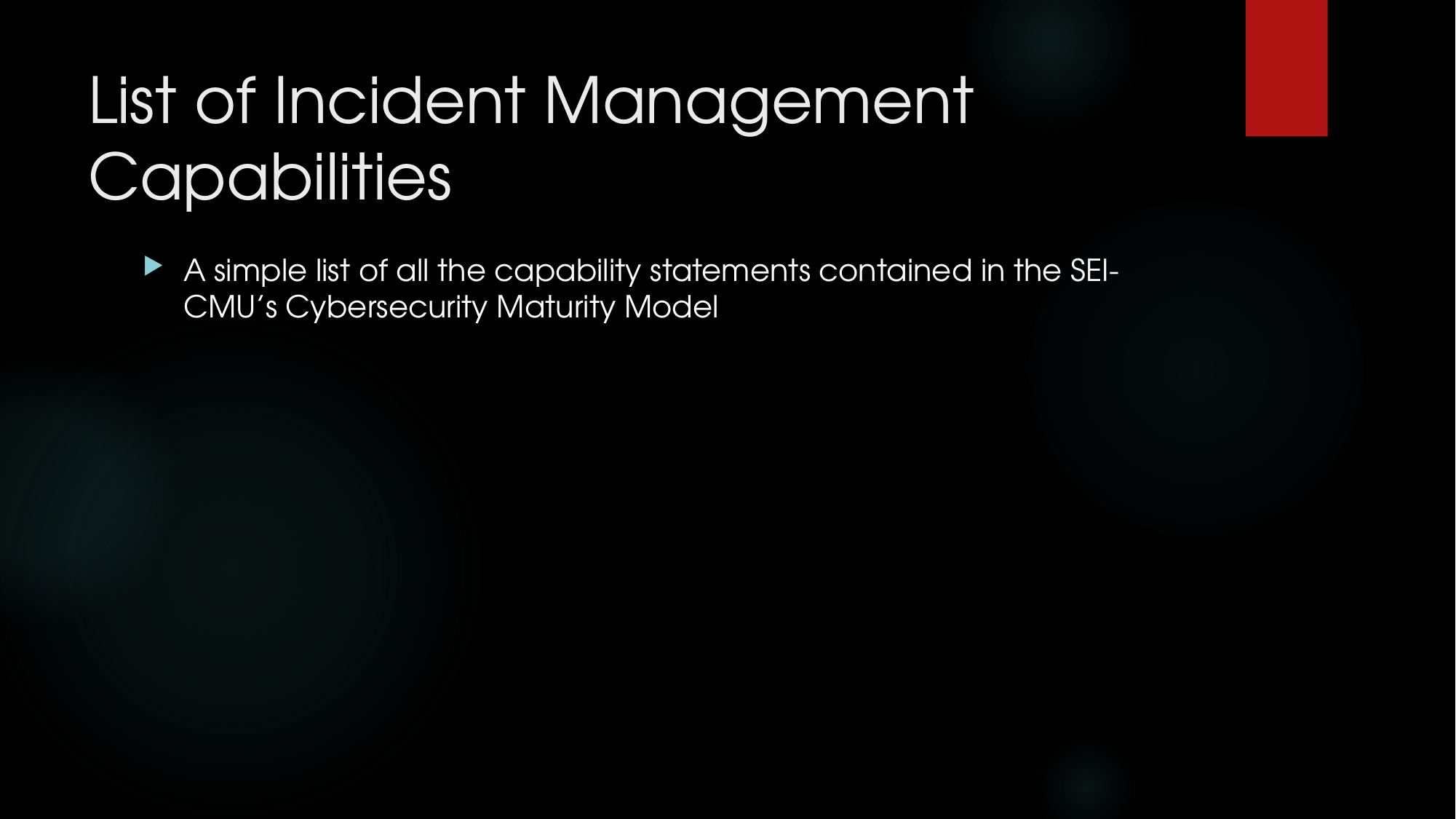

# List of Incident Management Capabilities
A simple list of all the capability statements contained in the SEI-CMU’s Cybersecurity Maturity Model